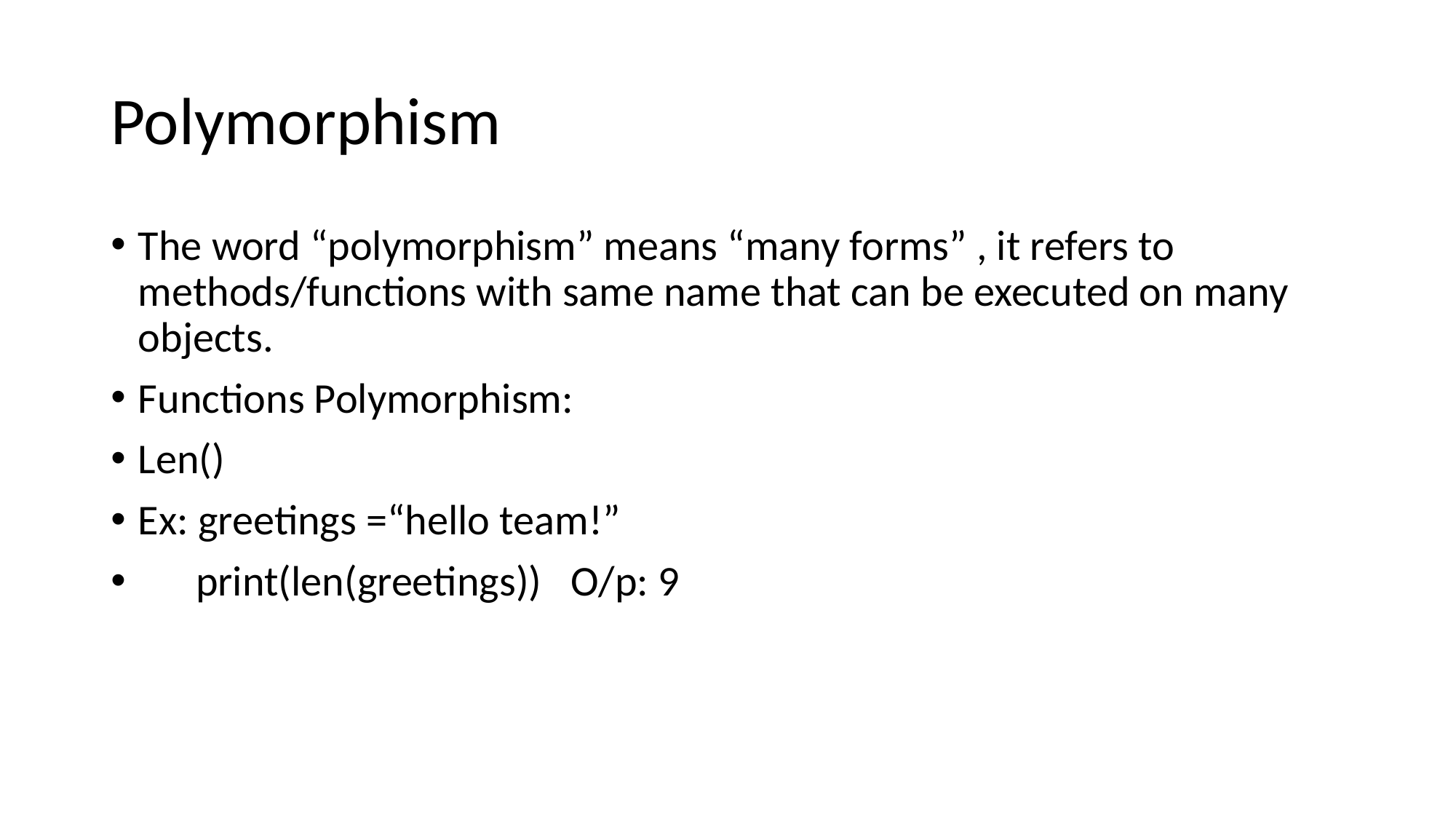

# Polymorphism
The word “polymorphism” means “many forms” , it refers to methods/functions with same name that can be executed on many objects.
Functions Polymorphism:
Len()
Ex: greetings =“hello team!”
      print(len(greetings))   O/p: 9